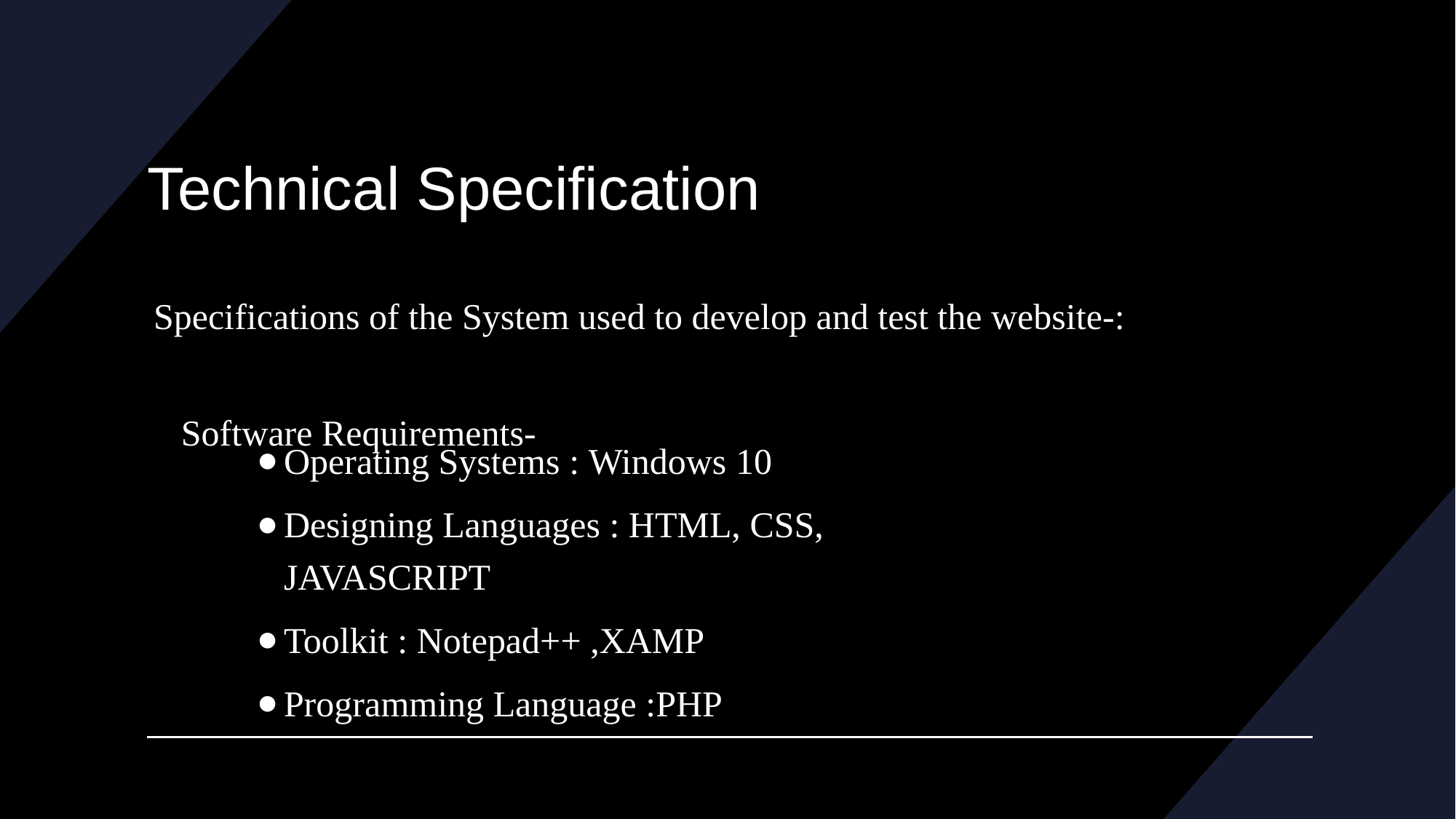

# Technical Specification
 Specifications of the System used to develop and test the website-:
   Software Requirements-
Operating Systems : Windows 10
Designing Languages : HTML, CSS, JAVASCRIPT
Toolkit : Notepad++ ,XAMP
Programming Language :PHP